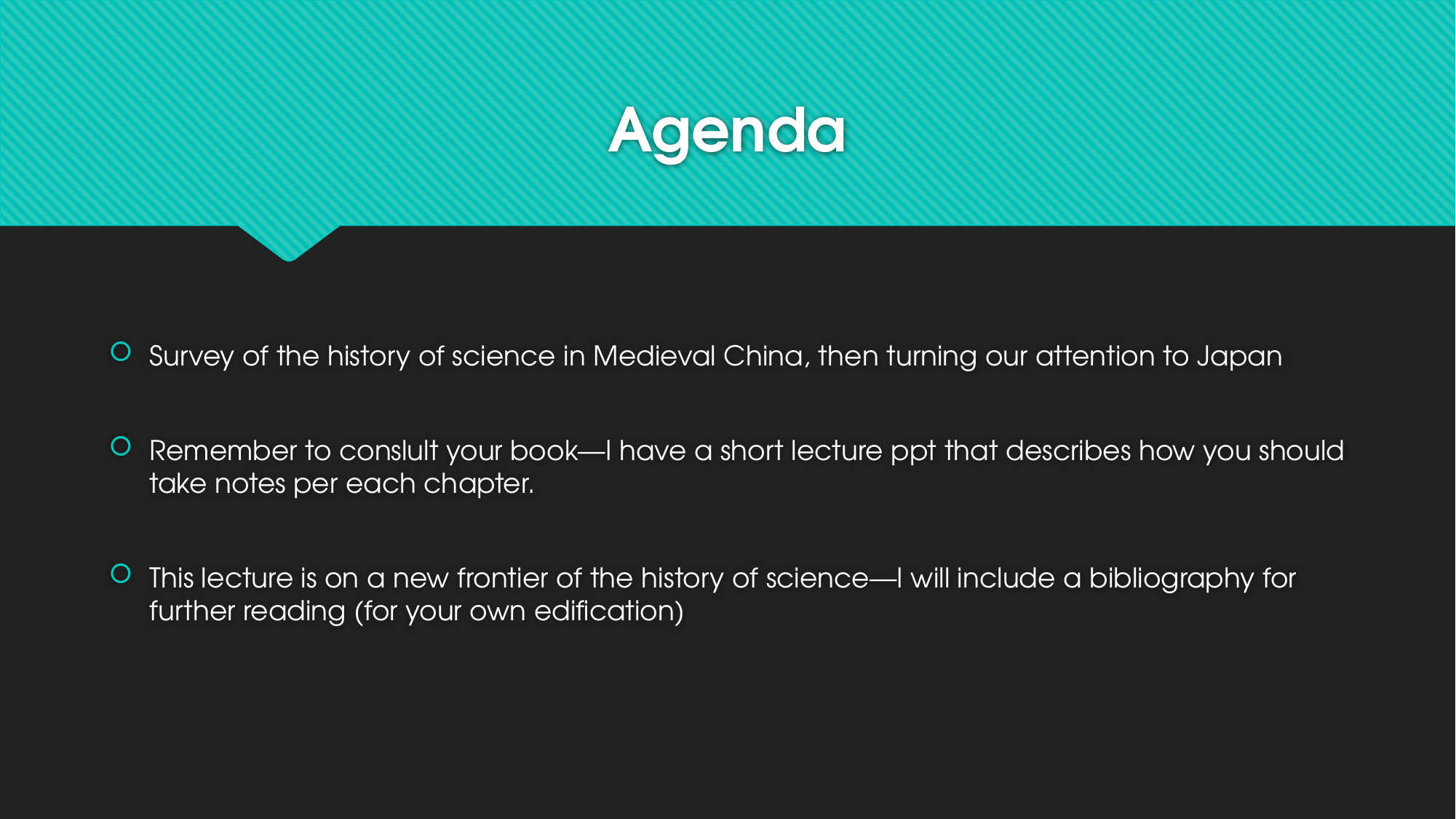

# Agenda
Survey of the history of science in Medieval China, then turning our attention to Japan

Remember to conslult your book—I have a short lecture ppt that describes how you should take notes per each chapter.

This lecture is on a new frontier of the history of science—I will include a bibliography for further reading (for your own edification)